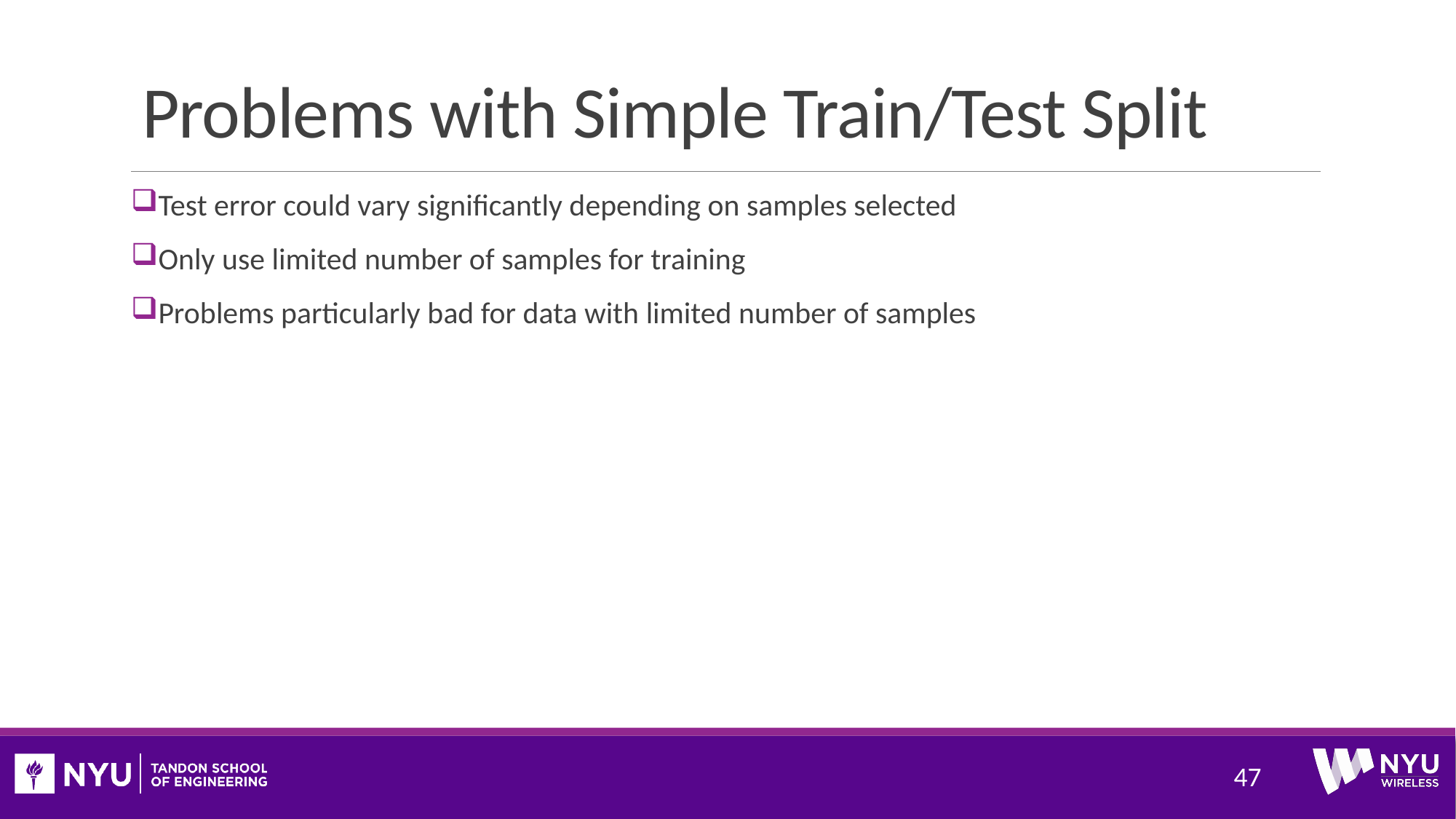

# Problems with Simple Train/Test Split
Test error could vary significantly depending on samples selected
Only use limited number of samples for training
Problems particularly bad for data with limited number of samples

47